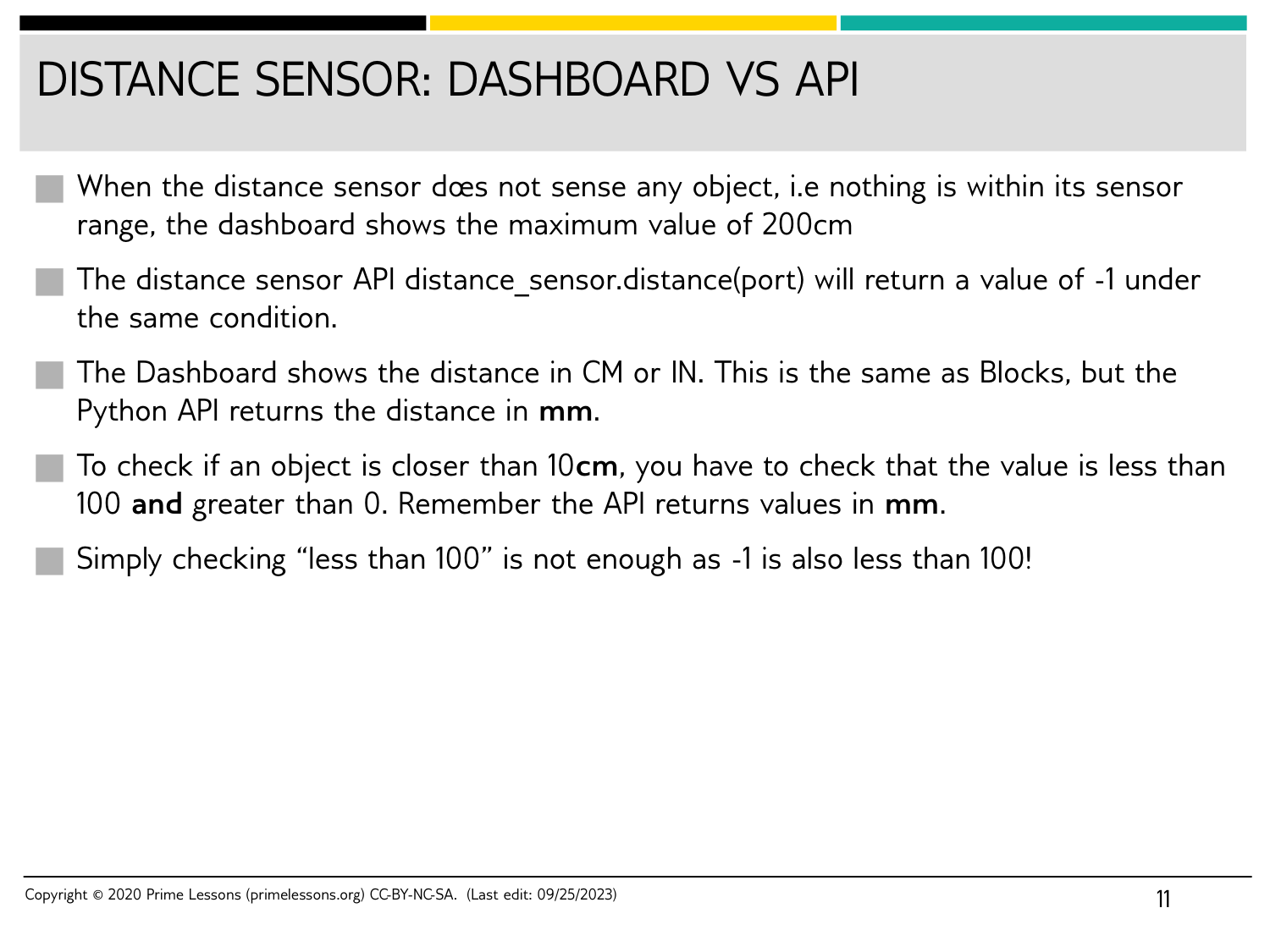

# DISTANCE SENSOR: DASHBOARD VS API
When the distance sensor does not sense any object, i.e nothing is within its sensor range, the dashboard shows the maximum value of 200cm
The distance sensor API distance_sensor.distance(port) will return a value of -1 under the same condition.
The Dashboard shows the distance in CM or IN. This is the same as Blocks, but the Python API returns the distance in mm.
To check if an object is closer than 10cm, you have to check that the value is less than 100 and greater than 0. Remember the API returns values in mm.
Simply checking “less than 100” is not enough as -1 is also less than 100!
11
Copyright © 2020 Prime Lessons (primelessons.org) CC-BY-NC-SA.  (Last edit: 09/25/2023)